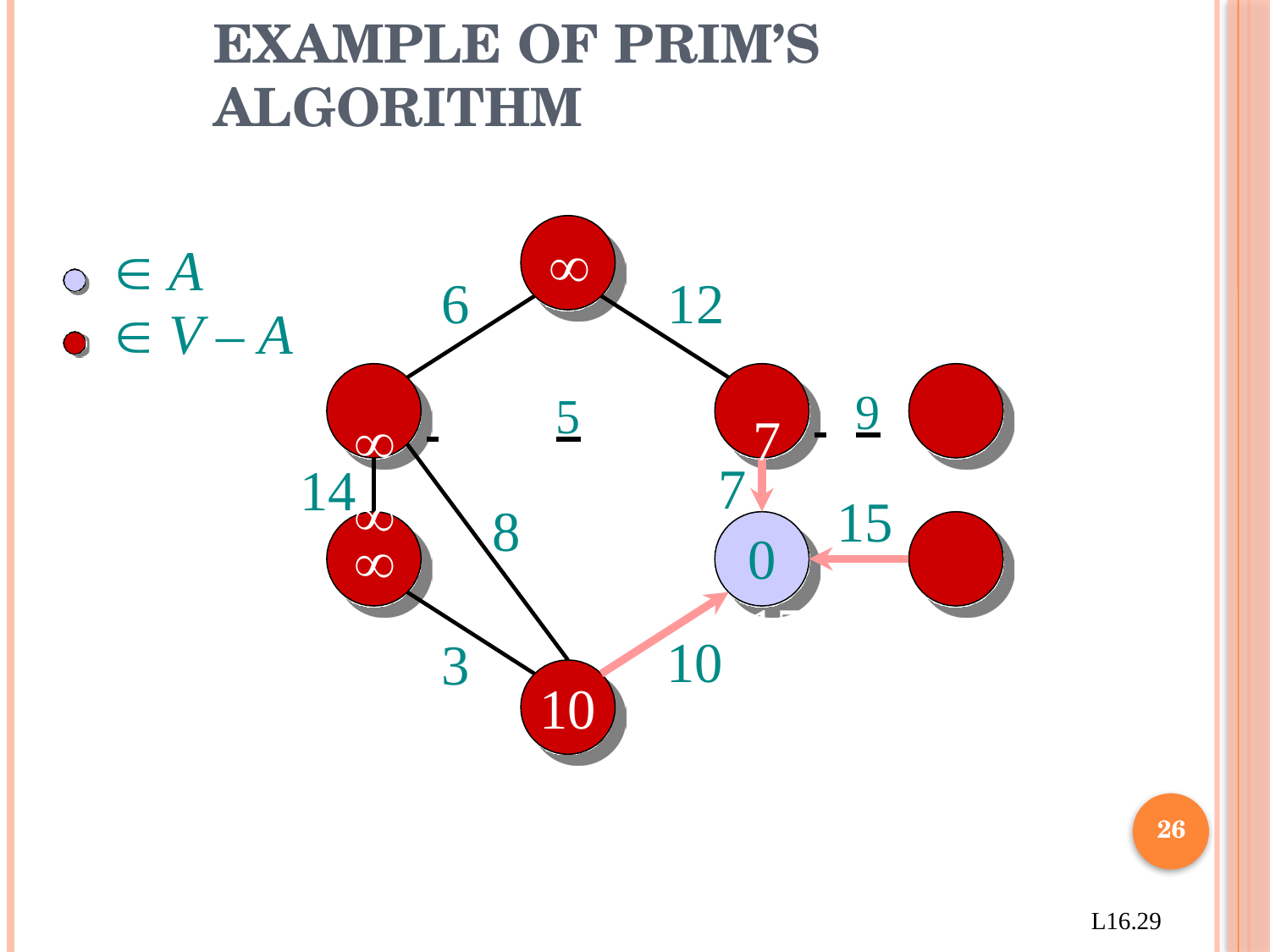

# Example of Prim’s algorithm

∞
∈ A
∈ V – A
6	12

∞	 	5		7	 	9		∞
7
14
15
8

0	15
∞
10
3
10
26
L16.29